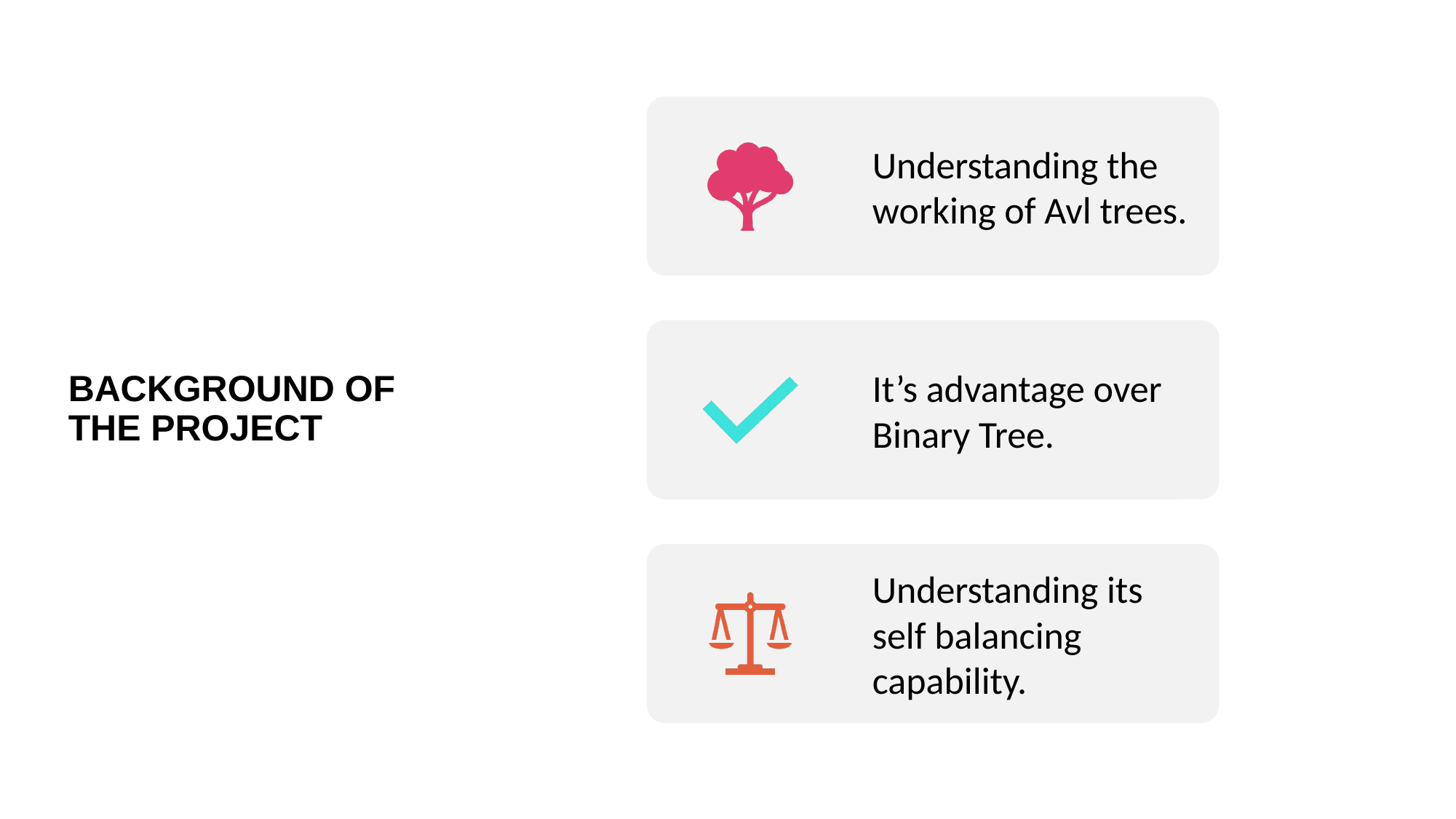

Understanding the working of Avl trees.
It’s advantage over Binary Tree.
Understanding its self balancing capability.
# BACKGROUND OF THE PROJECT